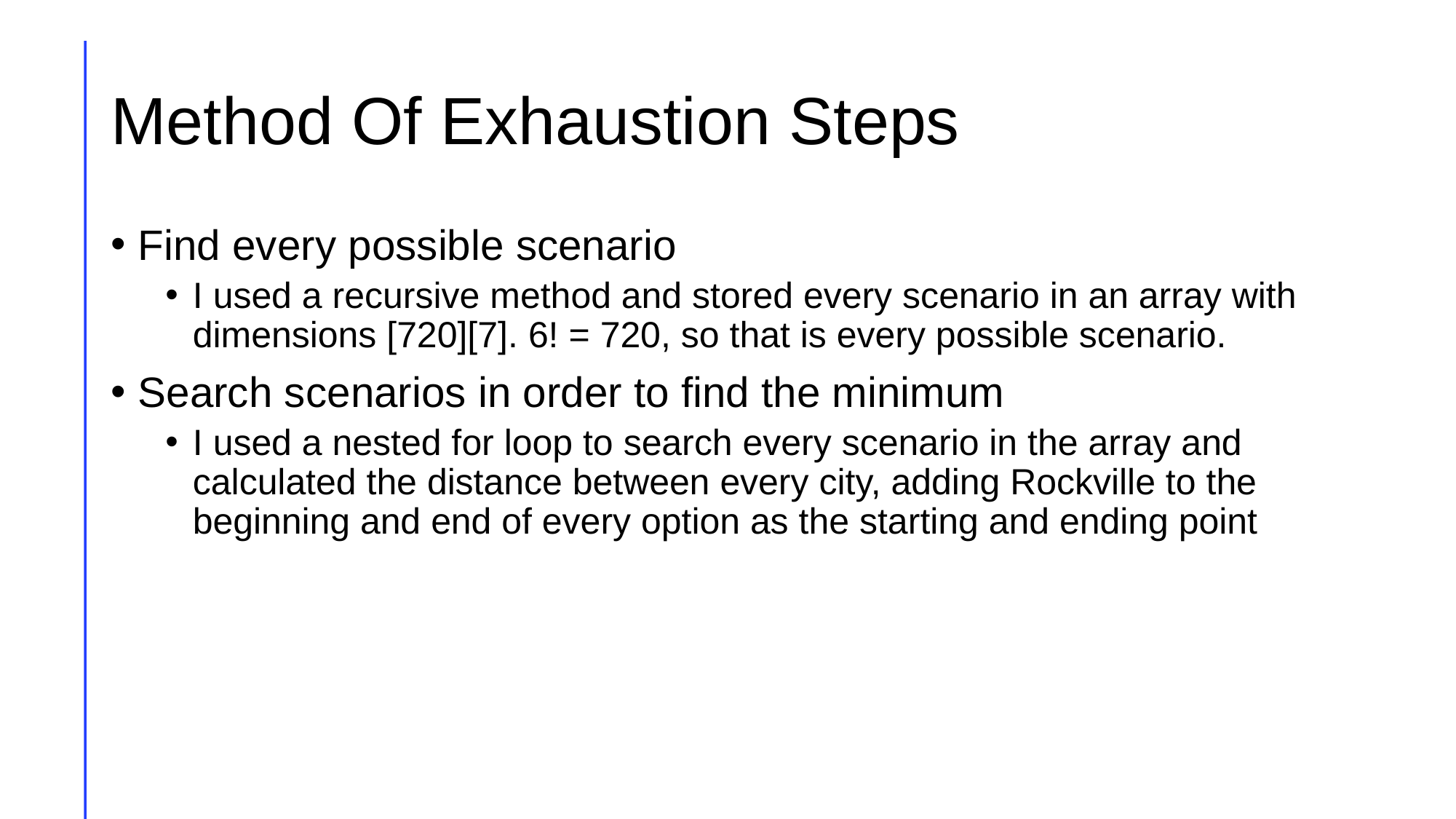

# Method Of Exhaustion Steps
Find every possible scenario
I used a recursive method and stored every scenario in an array with dimensions [720][7]. 6! = 720, so that is every possible scenario.
Search scenarios in order to find the minimum
I used a nested for loop to search every scenario in the array and calculated the distance between every city, adding Rockville to the beginning and end of every option as the starting and ending point